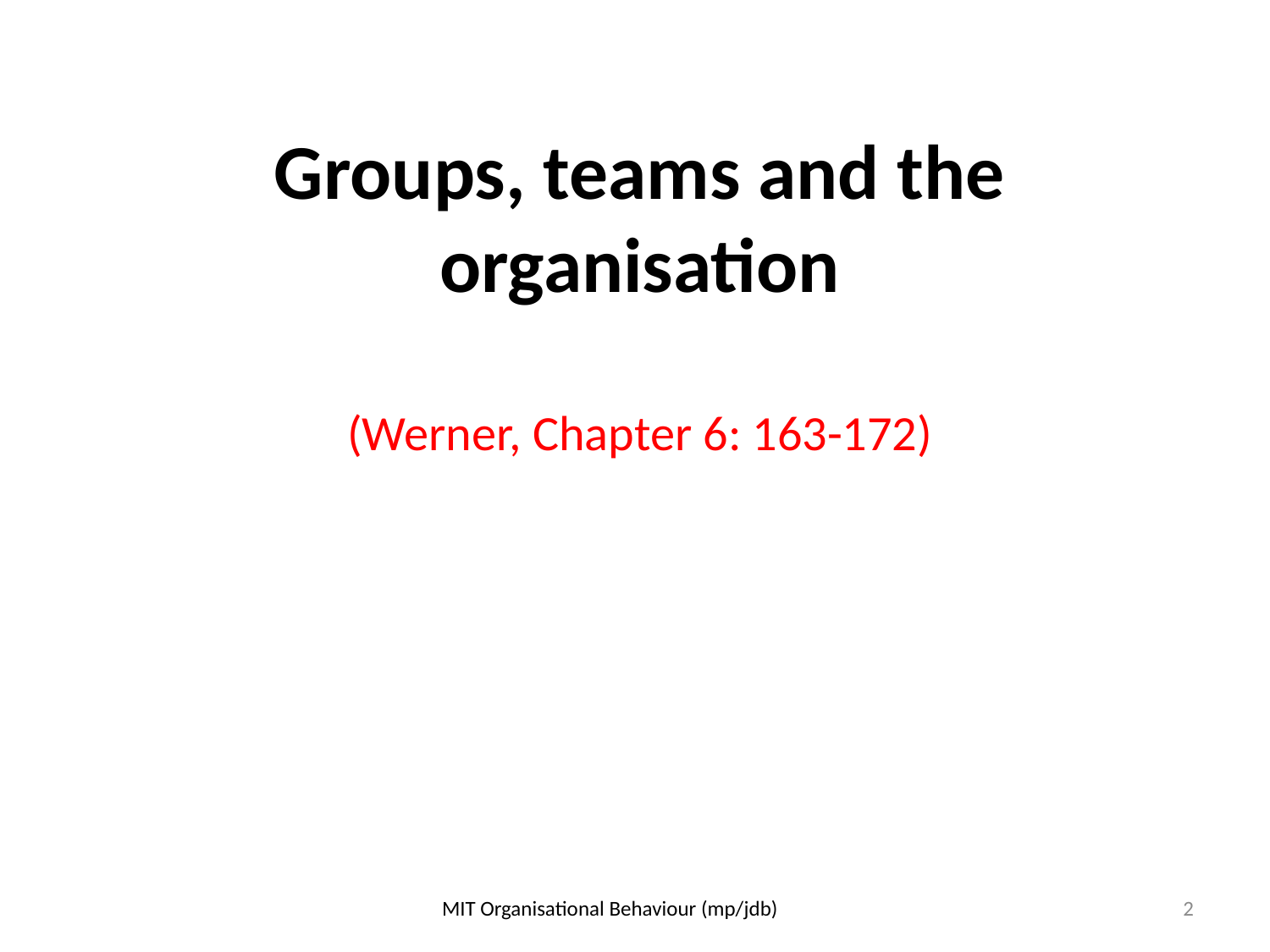

# Groups, teams and the organisation (Werner, Chapter 6: 163-172)
MIT Organisational Behaviour (mp/jdb)
2